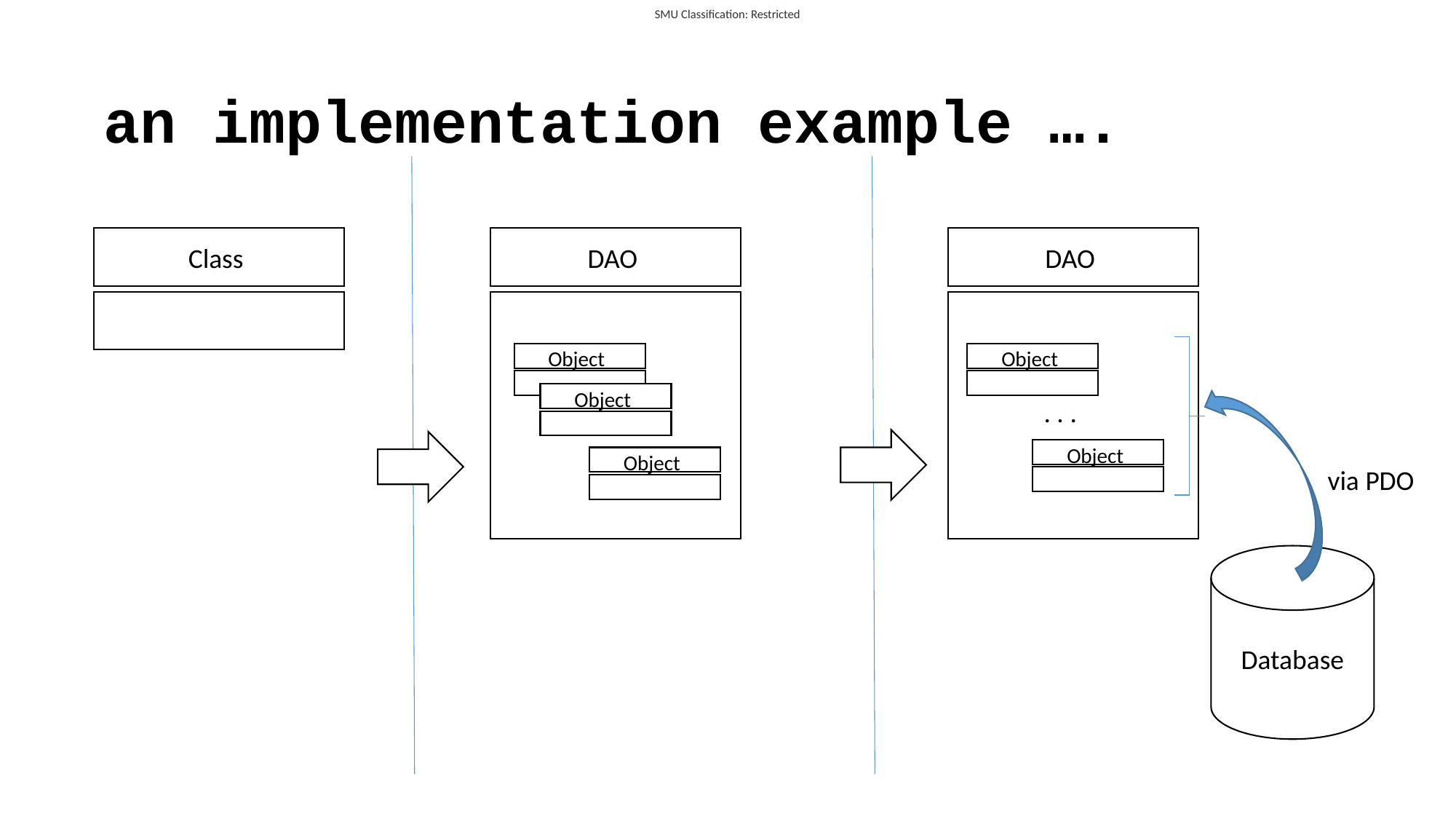

# an implementation example ….
Class

DAO
DAO

Object

Object

Object

. . .

Object

Object

via PDO
Database